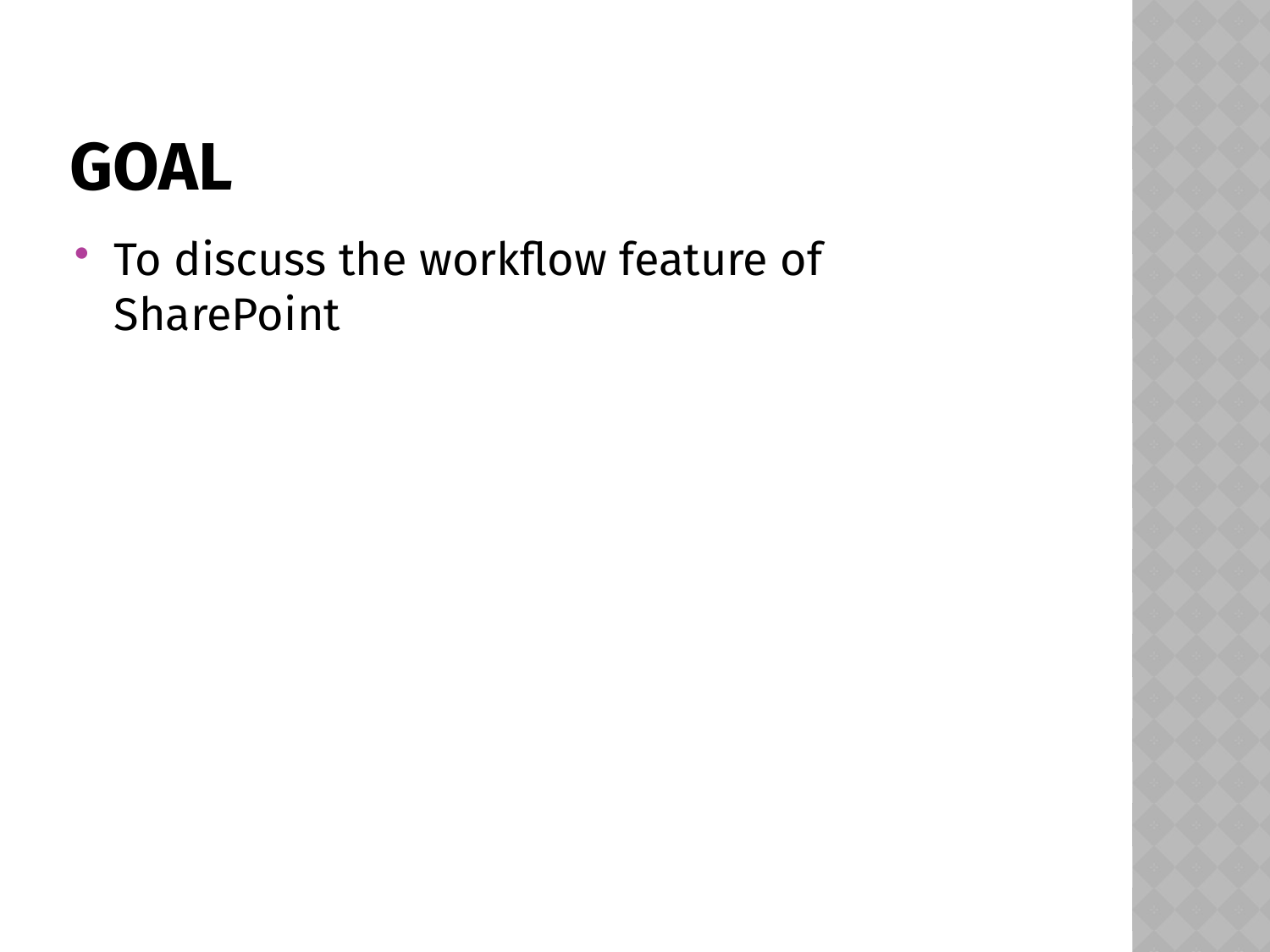

# goal
To discuss the workflow feature of SharePoint